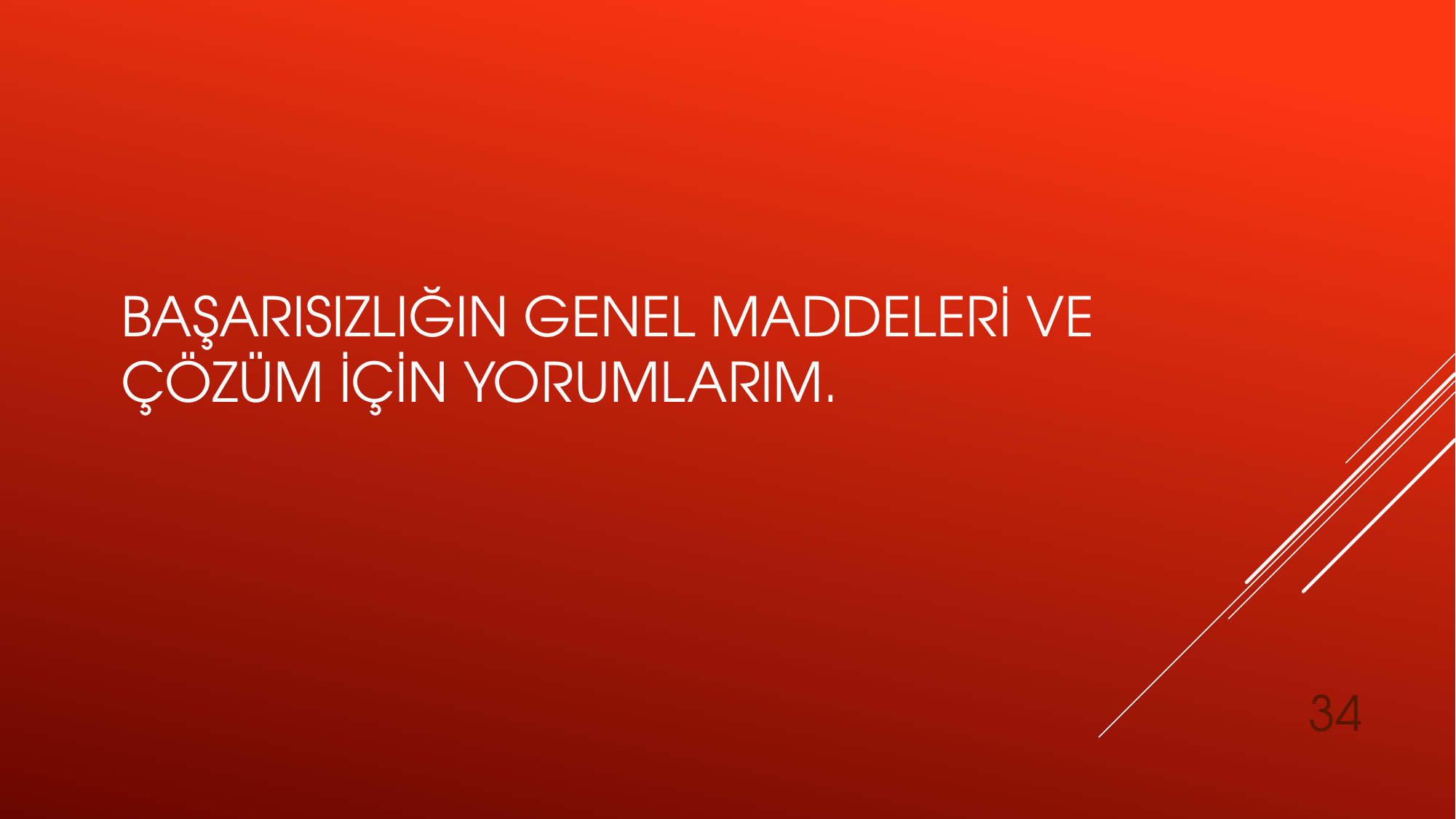

# BAŞARISIZLIĞIN GENEL MADDELERİ ve ÇÖZÜM için yorumlarım.
34